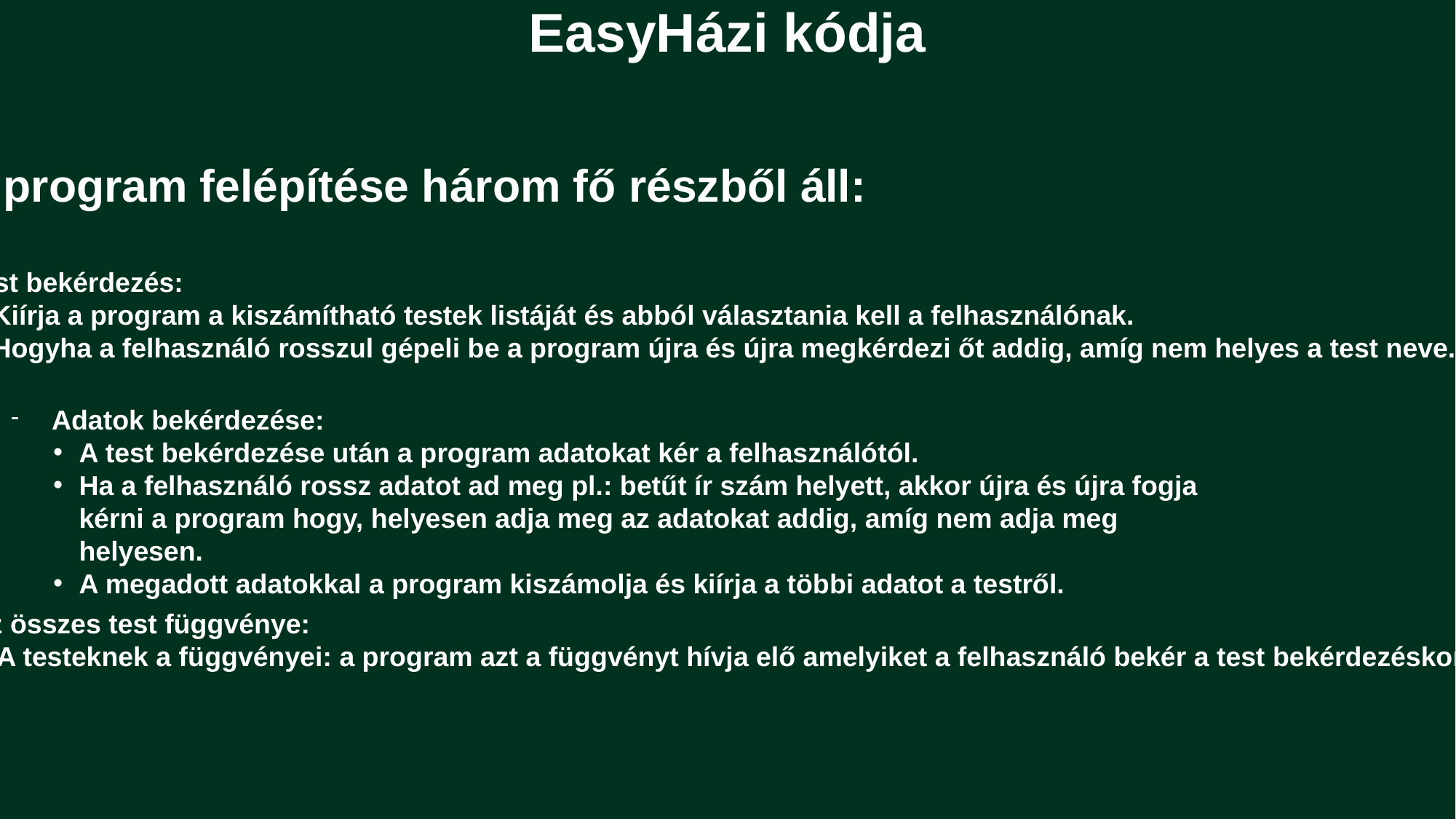

# EasyHázi kódja
A program felépítése három fő részből áll:

Test bekérdezés:
Kiírja a program a kiszámítható testek listáját és abból választania kell a felhasználónak.
Hogyha a felhasználó rosszul gépeli be a program újra és újra megkérdezi őt addig, amíg nem helyes a test neve.
Adatok bekérdezése:
A test bekérdezése után a program adatokat kér a felhasználótól.
Ha a felhasználó rossz adatot ad meg pl.: betűt ír szám helyett, akkor újra és újra fogja kérni a program hogy, helyesen adja meg az adatokat addig, amíg nem adja meg helyesen.
A megadott adatokkal a program kiszámolja és kiírja a többi adatot a testről.
Az összes test függvénye:
A testeknek a függvényei: a program azt a függvényt hívja elő amelyiket a felhasználó bekér a test bekérdezéskor.